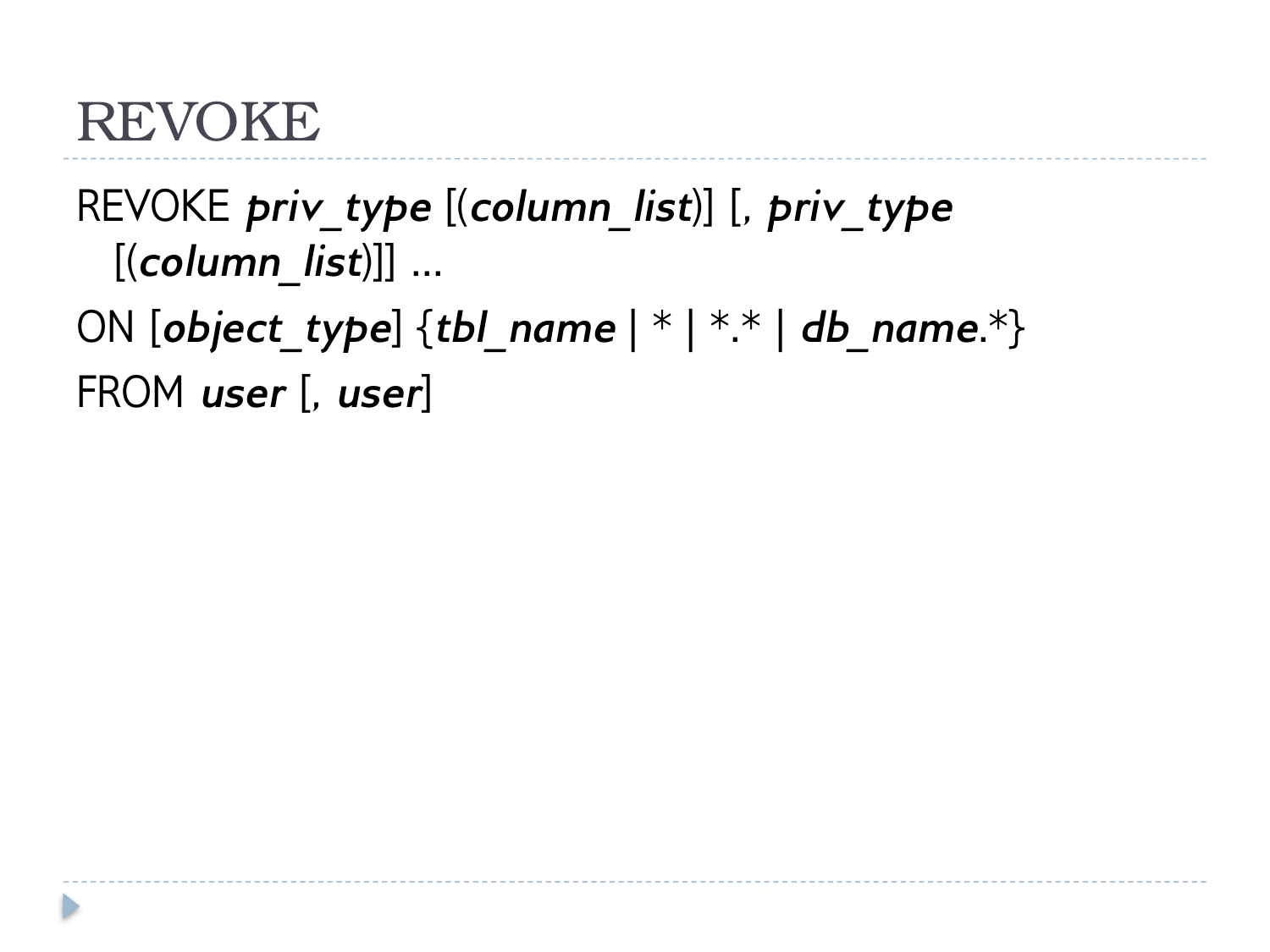

# REVOKE
REVOKE priv_type [(column_list)] [, priv_type [(column_list)]] ...
ON [object_type] {tbl_name | * | *.* | db_name.*}
FROM user [, user]